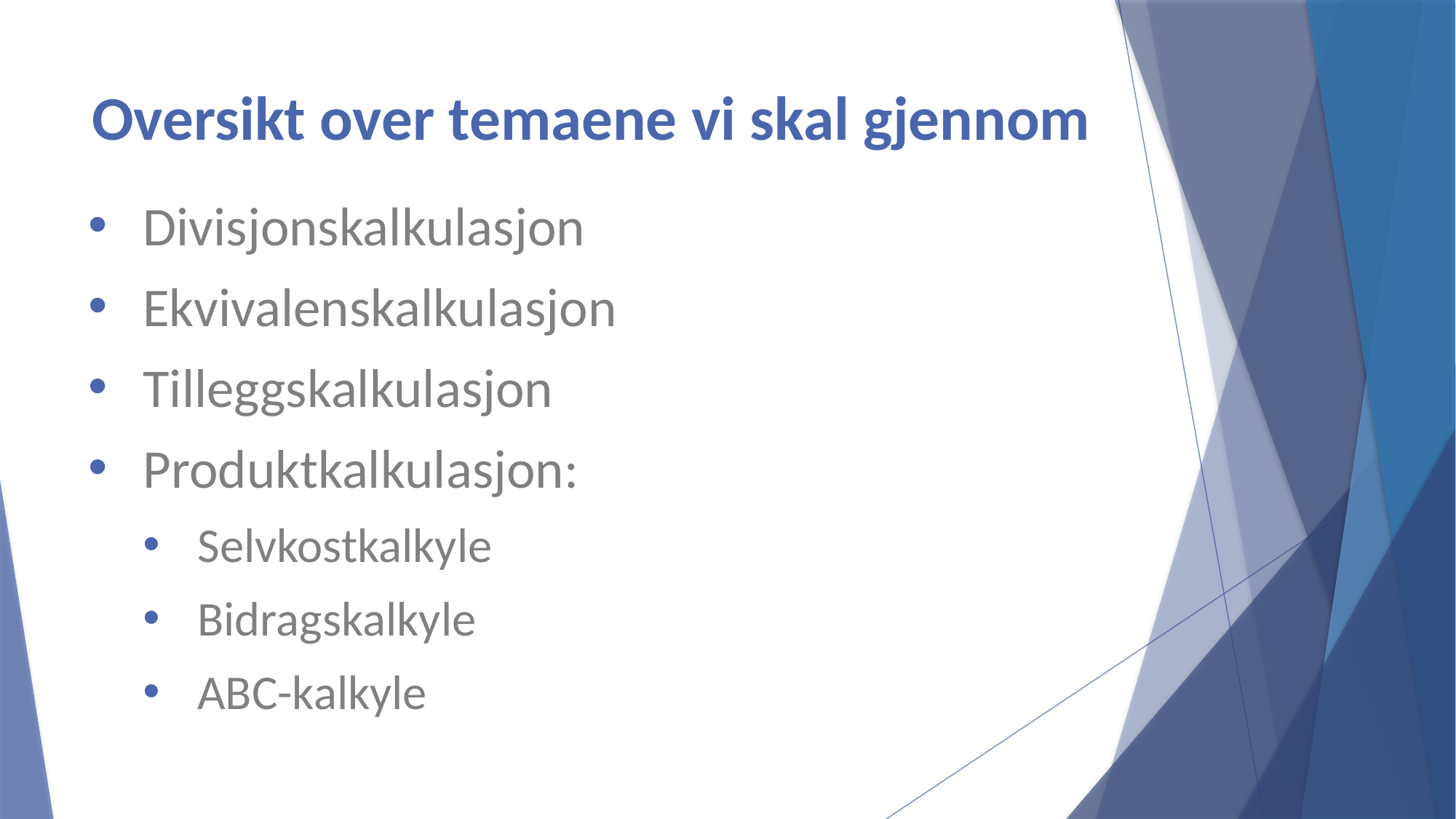

# Oversikt over temaene vi skal gjennom
Divisjonskalkulasjon
Ekvivalenskalkulasjon
Tilleggskalkulasjon
Produktkalkulasjon:
Selvkostkalkyle
Bidragskalkyle
ABC-kalkyle